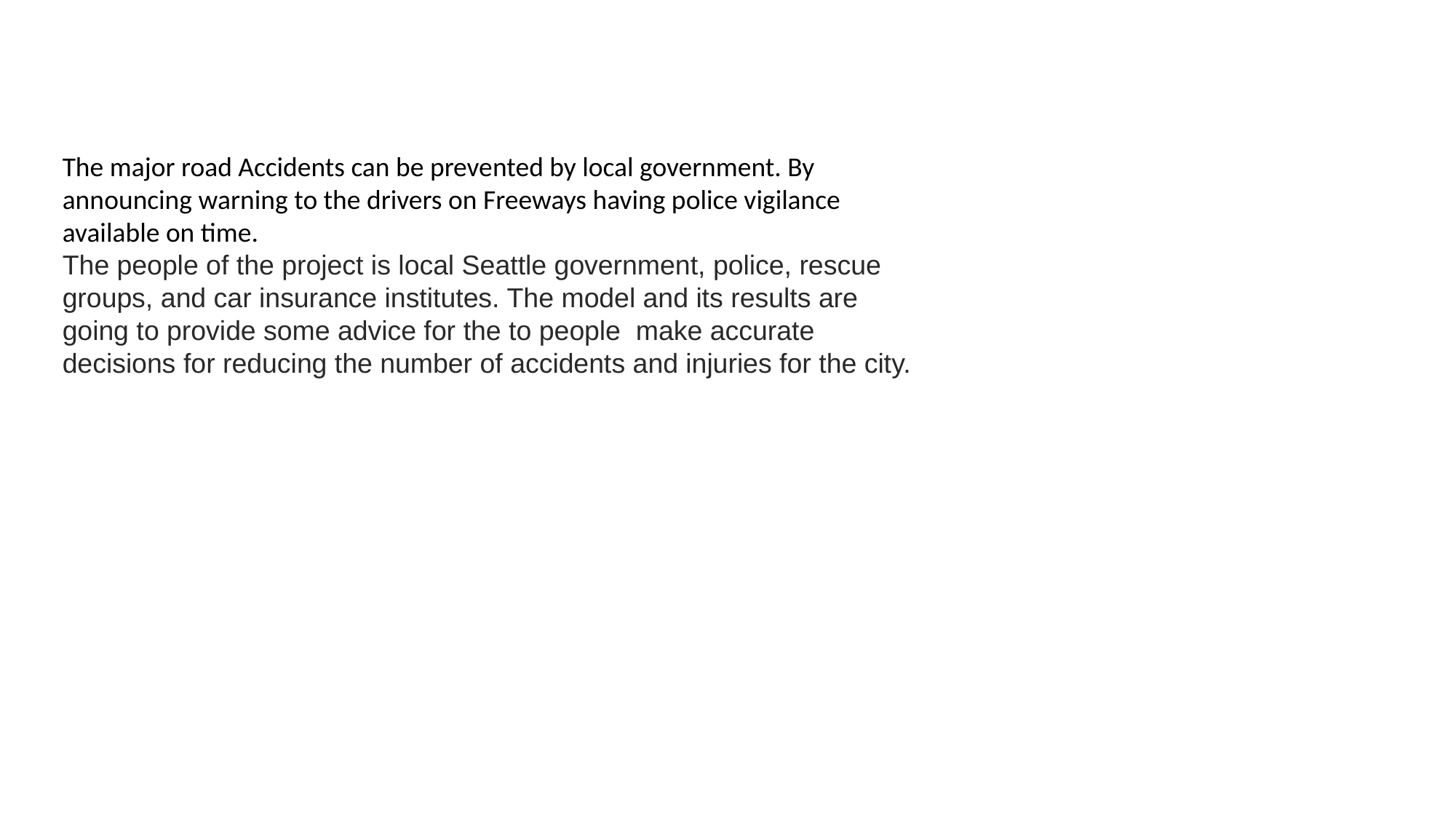

The major road Accidents can be prevented by local government. By announcing warning to the drivers on Freeways having police vigilance available on time.
The people of the project is local Seattle government, police, rescue groups, and car insurance institutes. The model and its results are going to provide some advice for the to people  make accurate decisions for reducing the number of accidents and injuries for the city.